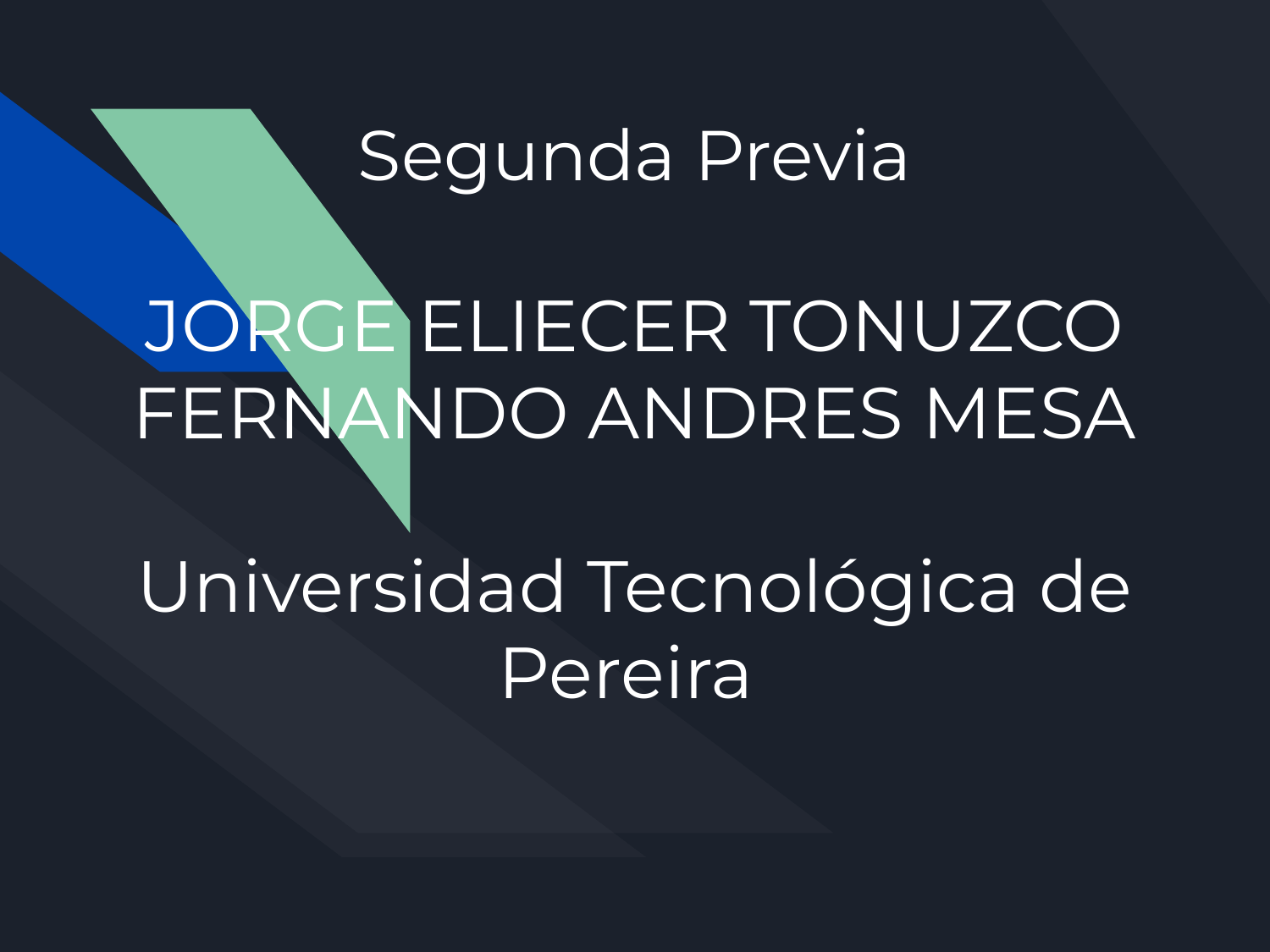

# Segunda Previa

JORGE ELIECER TONUZCO
FERNANDO ANDRES MESA

Universidad Tecnológica de Pereira